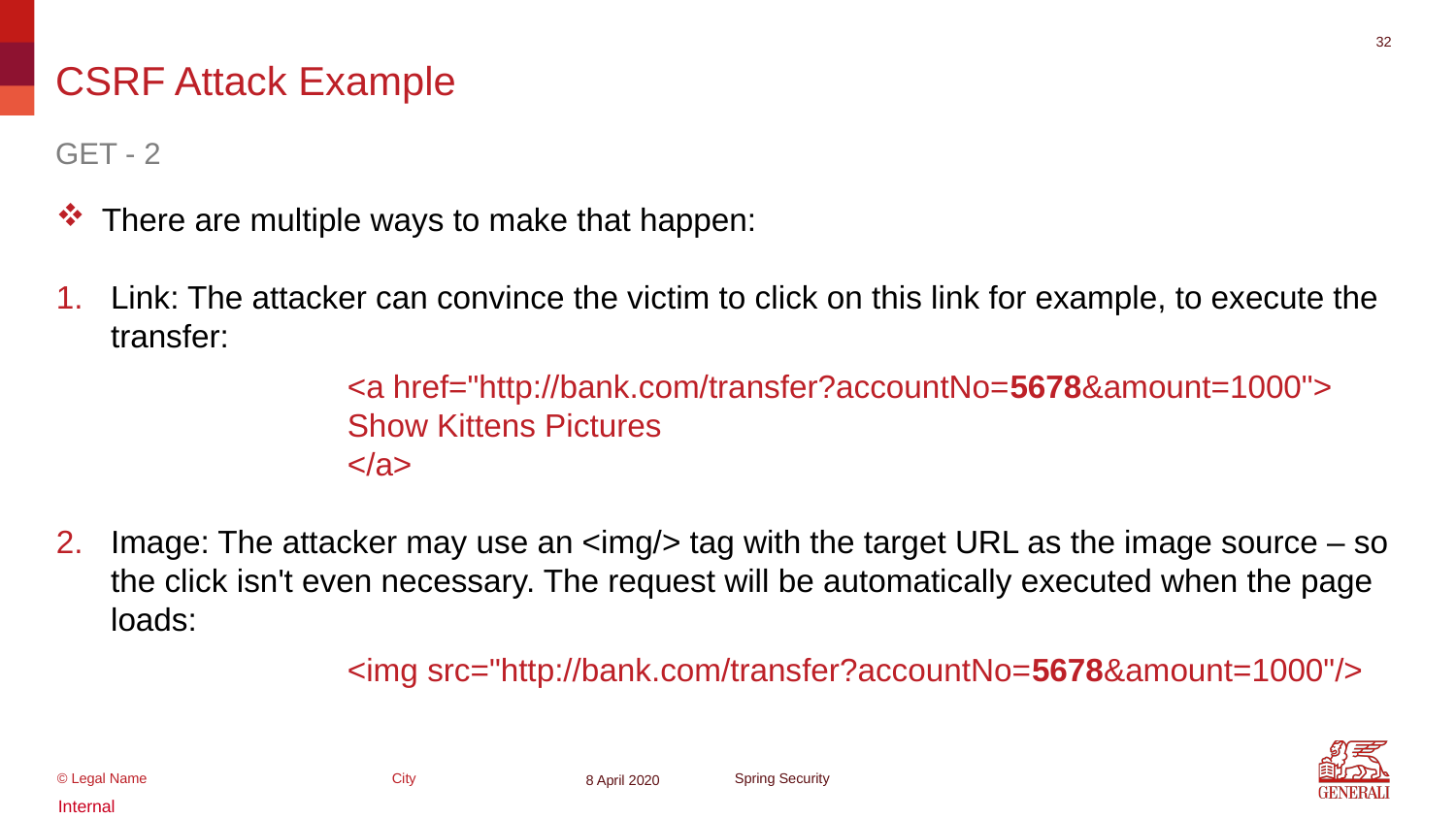

32
# CSRF Attack Example
GET - 2
There are multiple ways to make that happen:

Link: The attacker can convince the victim to click on this link for example, to execute the transfer:

		<a href="http://bank.com/transfer?accountNo=5678&amount=1000">
		Show Kittens Pictures
		</a>

Image: The attacker may use an <img/> tag with the target URL as the image source – so the click isn't even necessary. The request will be automatically executed when the page loads:

		<img src="http://bank.com/transfer?accountNo=5678&amount=1000"/>
8 April 2020
Spring Security